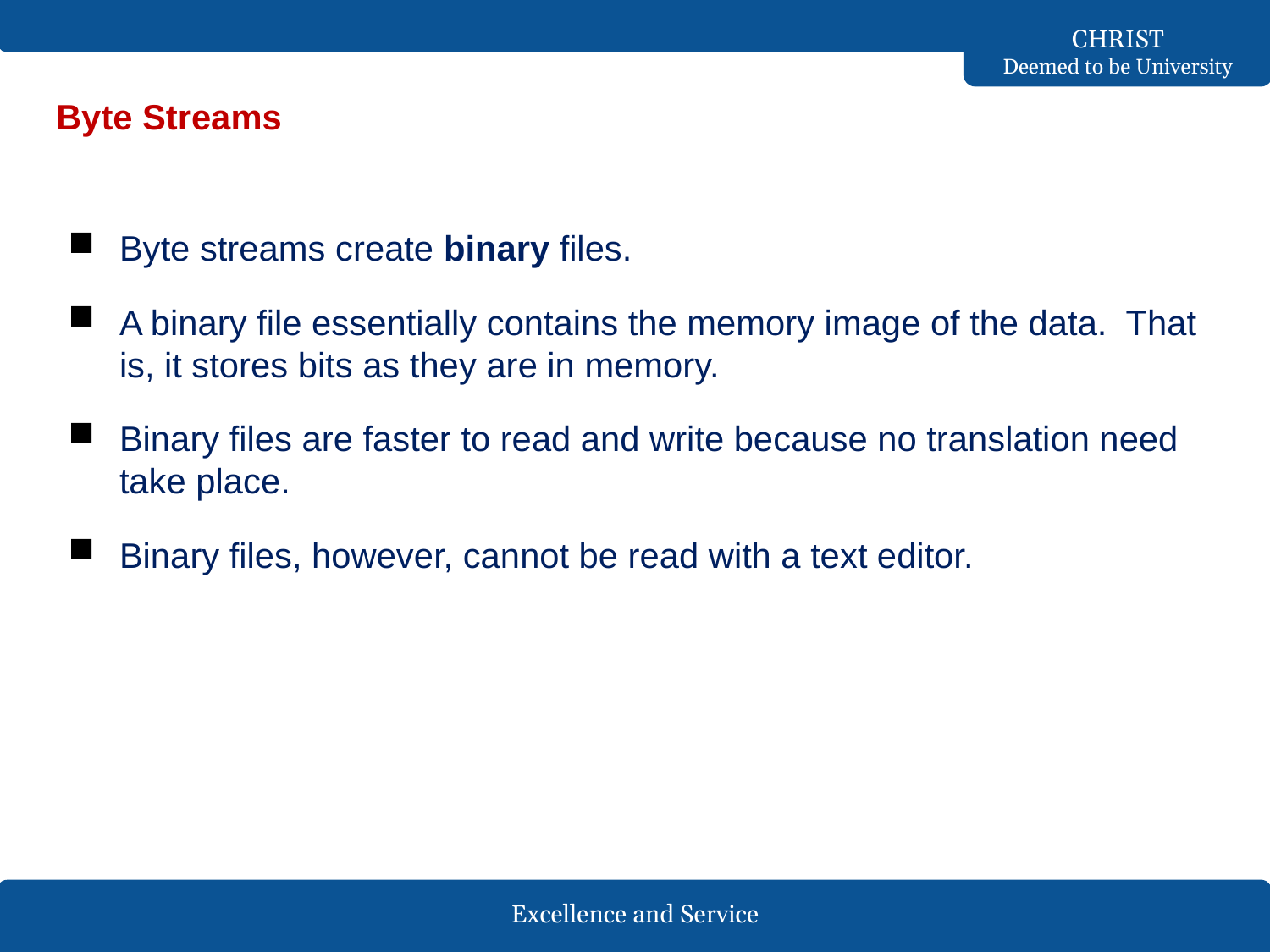

# Byte Streams
Byte streams create binary files.
A binary file essentially contains the memory image of the data.  That is, it stores bits as they are in memory.
Binary files are faster to read and write because no translation need take place.
Binary files, however, cannot be read with a text editor.